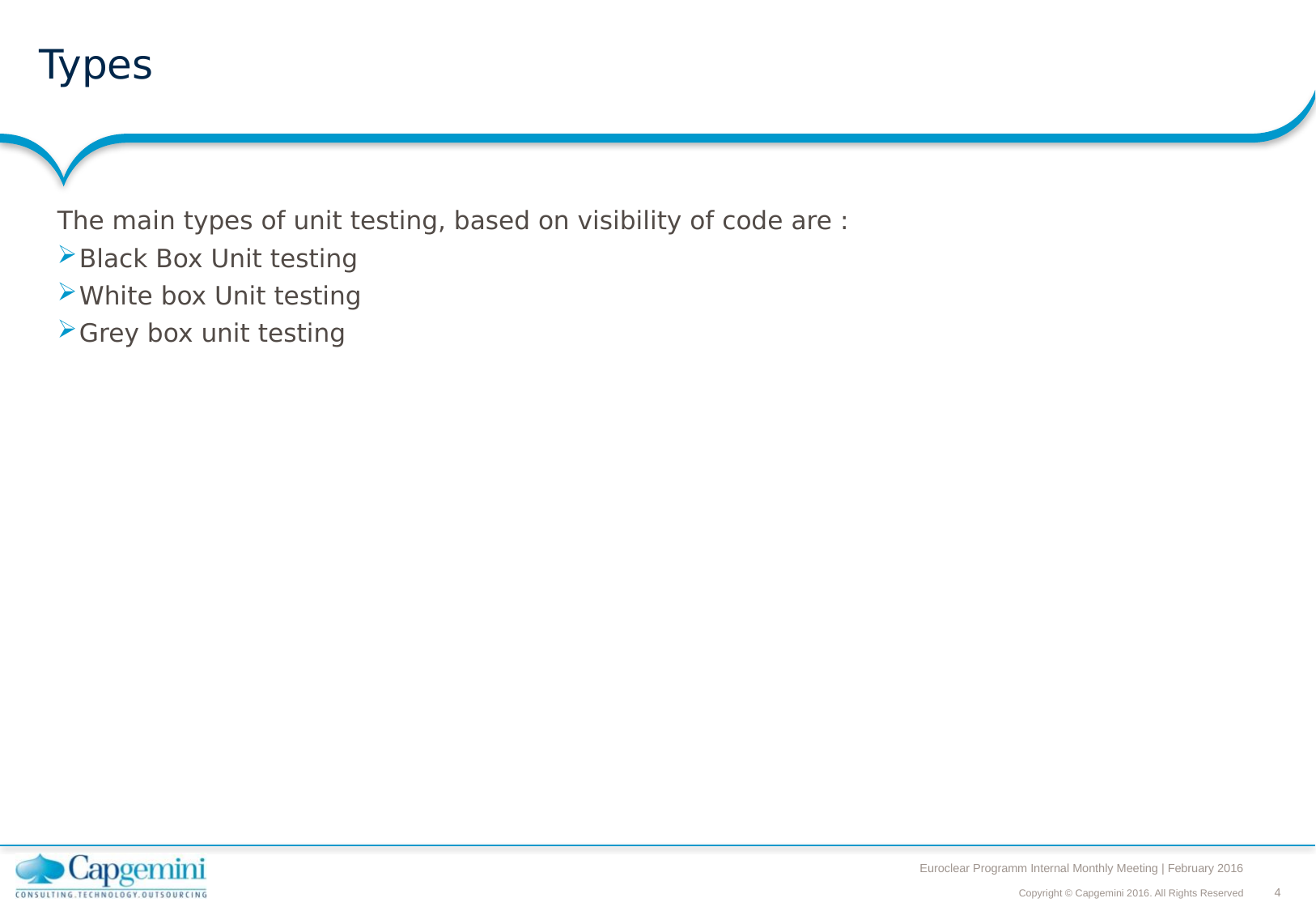

# Types
The main types of unit testing, based on visibility of code are :
Black Box Unit testing
White box Unit testing
Grey box unit testing